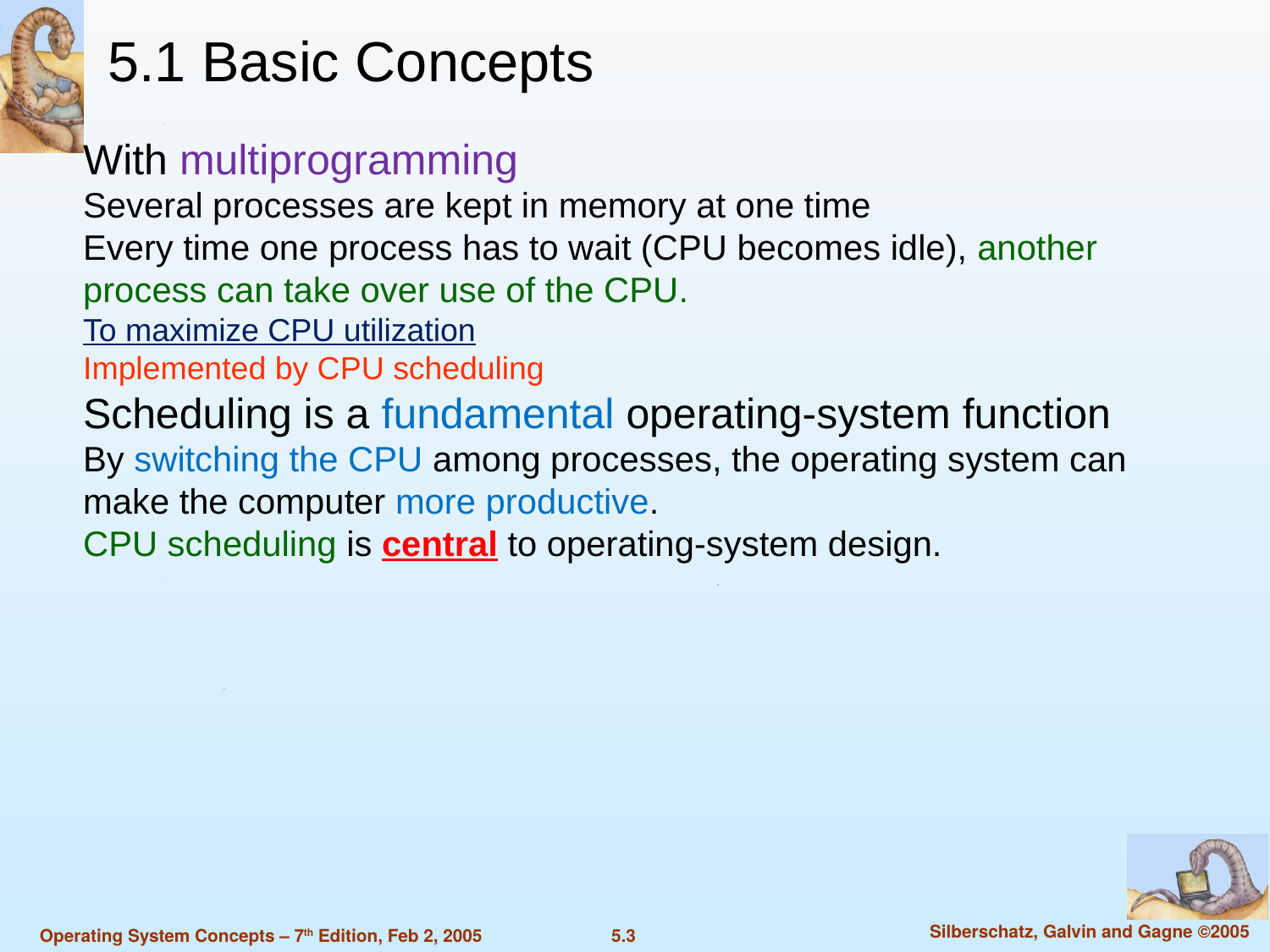

5.1 Basic Concepts
With multiprogramming
Several processes are kept in memory at one time
Every time one process has to wait (CPU becomes idle), another process can take over use of the CPU.
To maximize CPU utilization
Implemented by CPU scheduling
Scheduling is a fundamental operating-system function
By switching the CPU among processes, the operating system can make the computer more productive.
CPU scheduling is central to operating-system design.